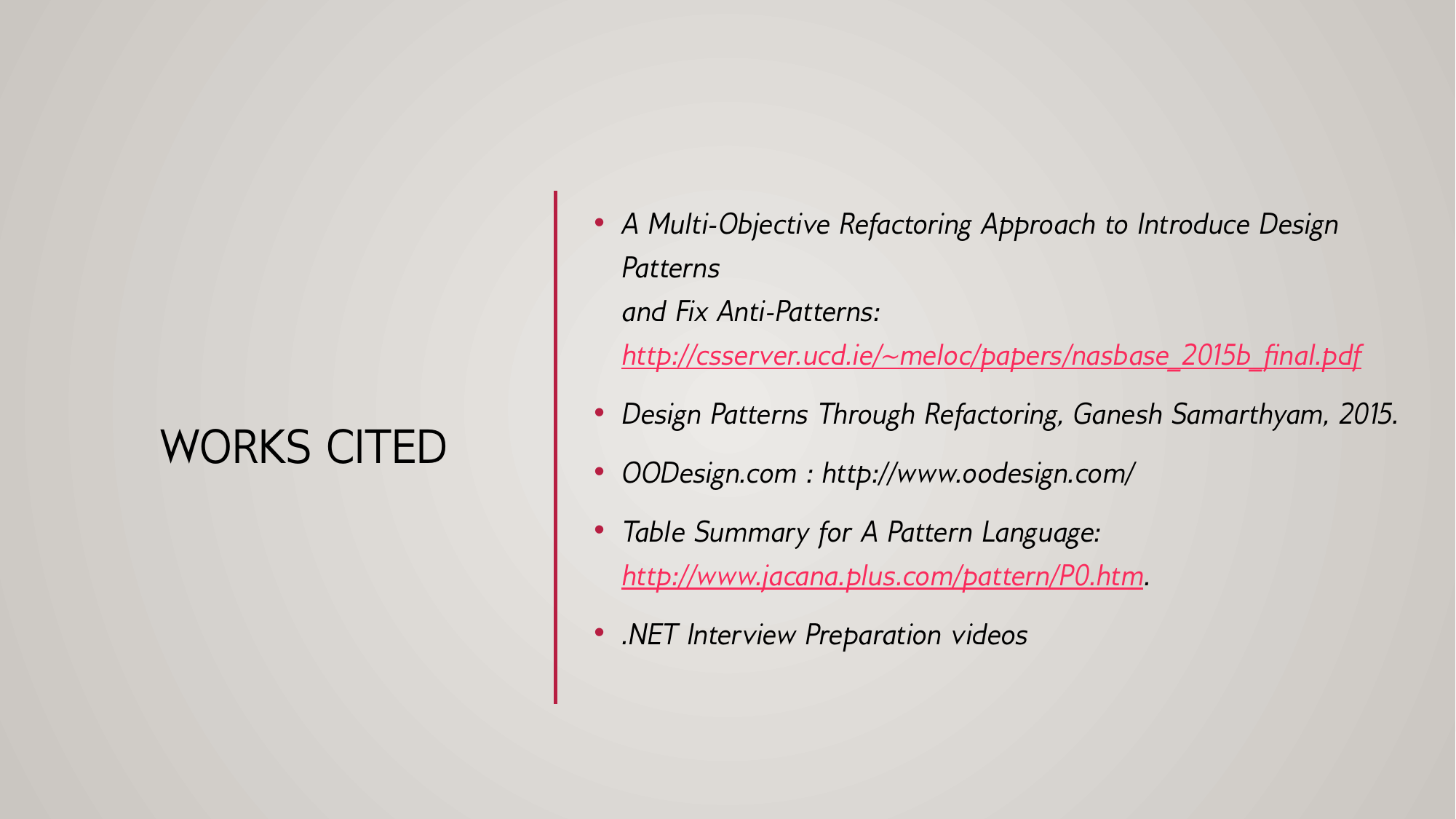

# Works cited
A Multi-Objective Refactoring Approach to Introduce Design Patterns
and Fix Anti-Patterns:
http://csserver.ucd.ie/~meloc/papers/nasbase_2015b_final.pdf
Design Patterns Through Refactoring, Ganesh Samarthyam, 2015.
OODesign.com : http://www.oodesign.com/
Table Summary for A Pattern Language:
http://www.jacana.plus.com/pattern/P0.htm.
.NET Interview Preparation videos